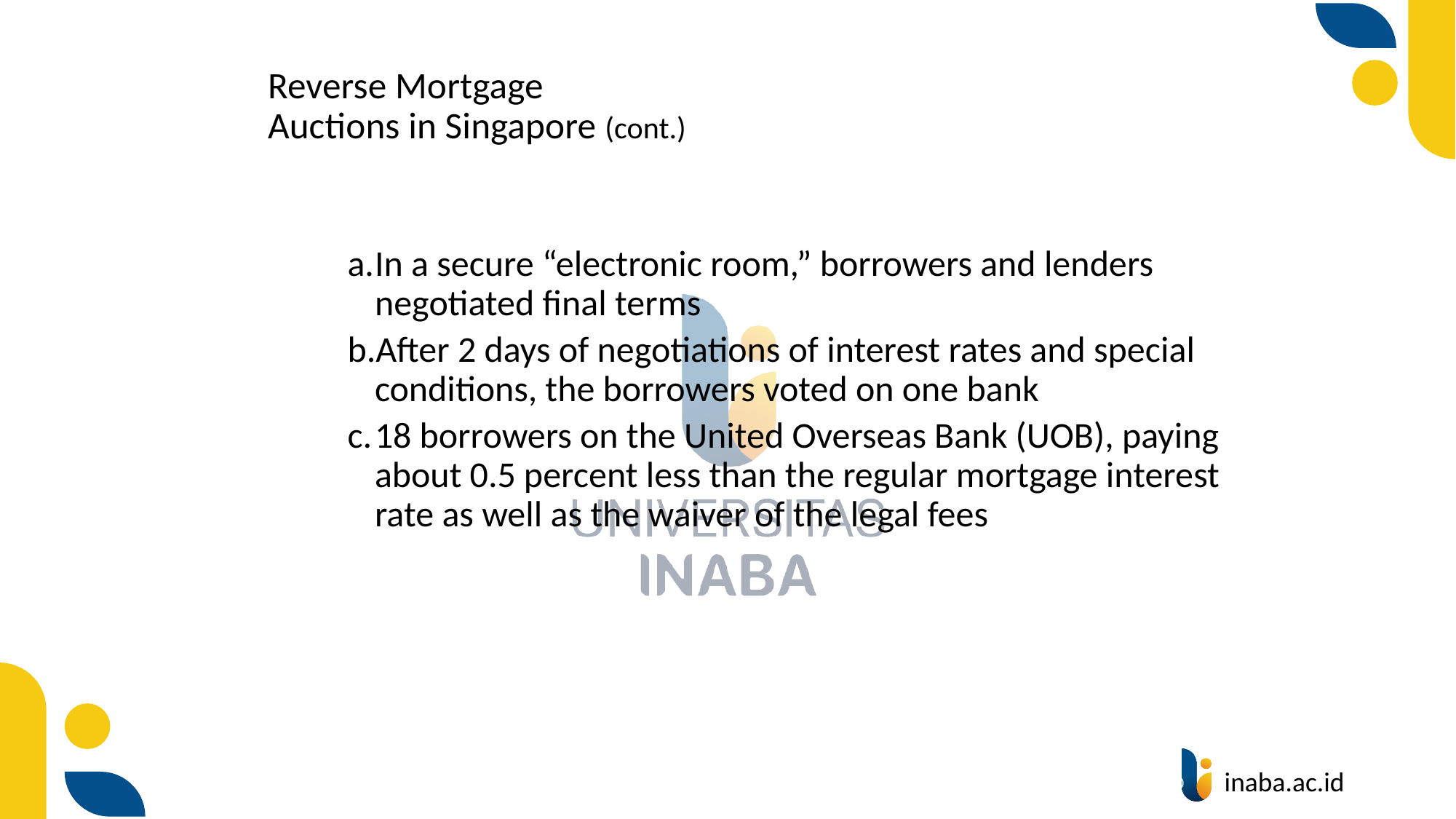

# Reverse Mortgage Auctions in Singapore (cont.)
In a secure “electronic room,” borrowers and lenders negotiated final terms
After 2 days of negotiations of interest rates and special conditions, the borrowers voted on one bank
18 borrowers on the United Overseas Bank (UOB), paying about 0.5 percent less than the regular mortgage interest rate as well as the waiver of the legal fees
58
© Prentice Hall 2020